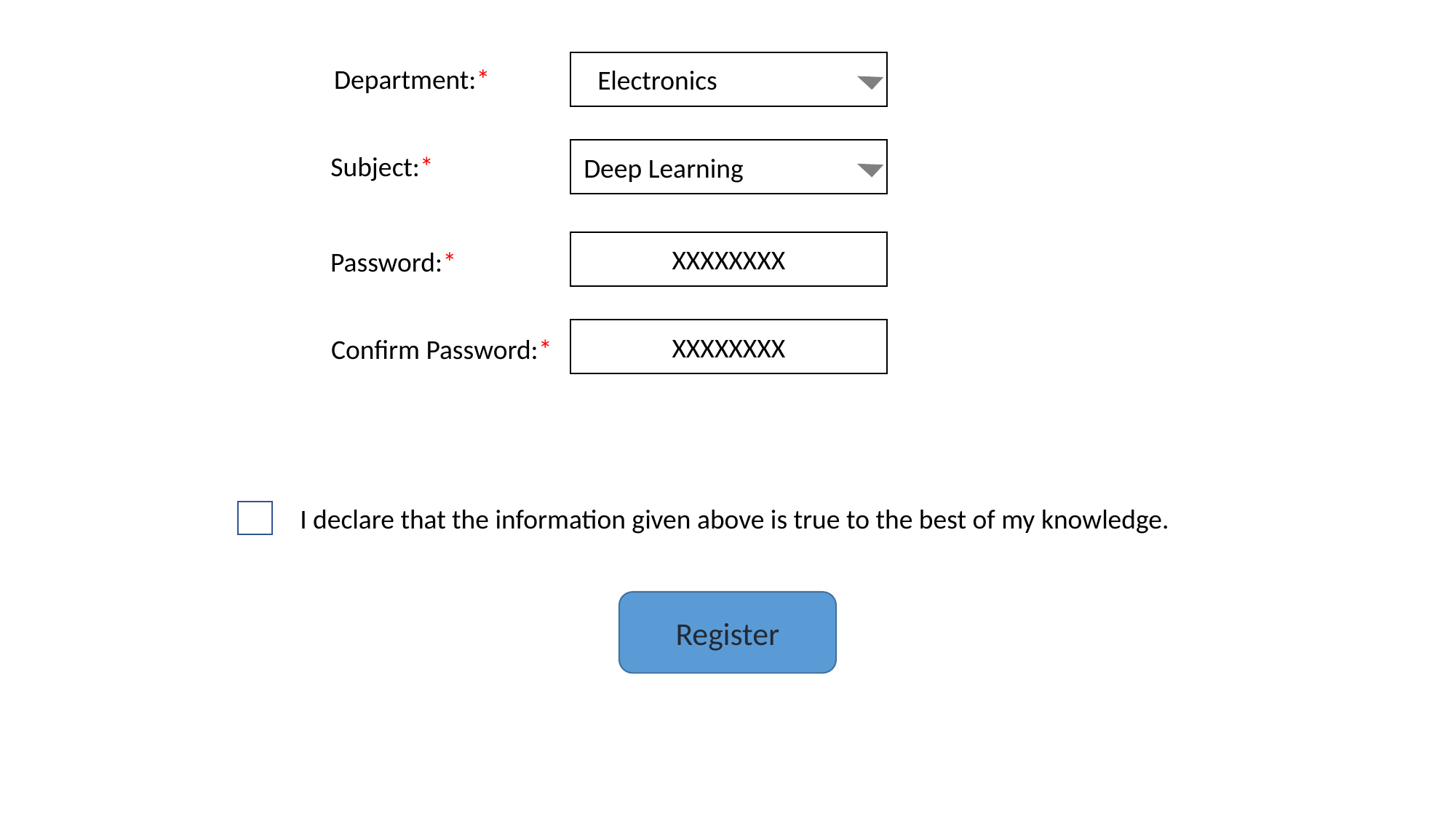

Electronics
Department:*

Deep Learning
Subject:*

XXXXXXXX
Password:*
XXXXXXXX
Confirm Password:*

                   I declare that the information given above is true to the best of my knowledge.

Register